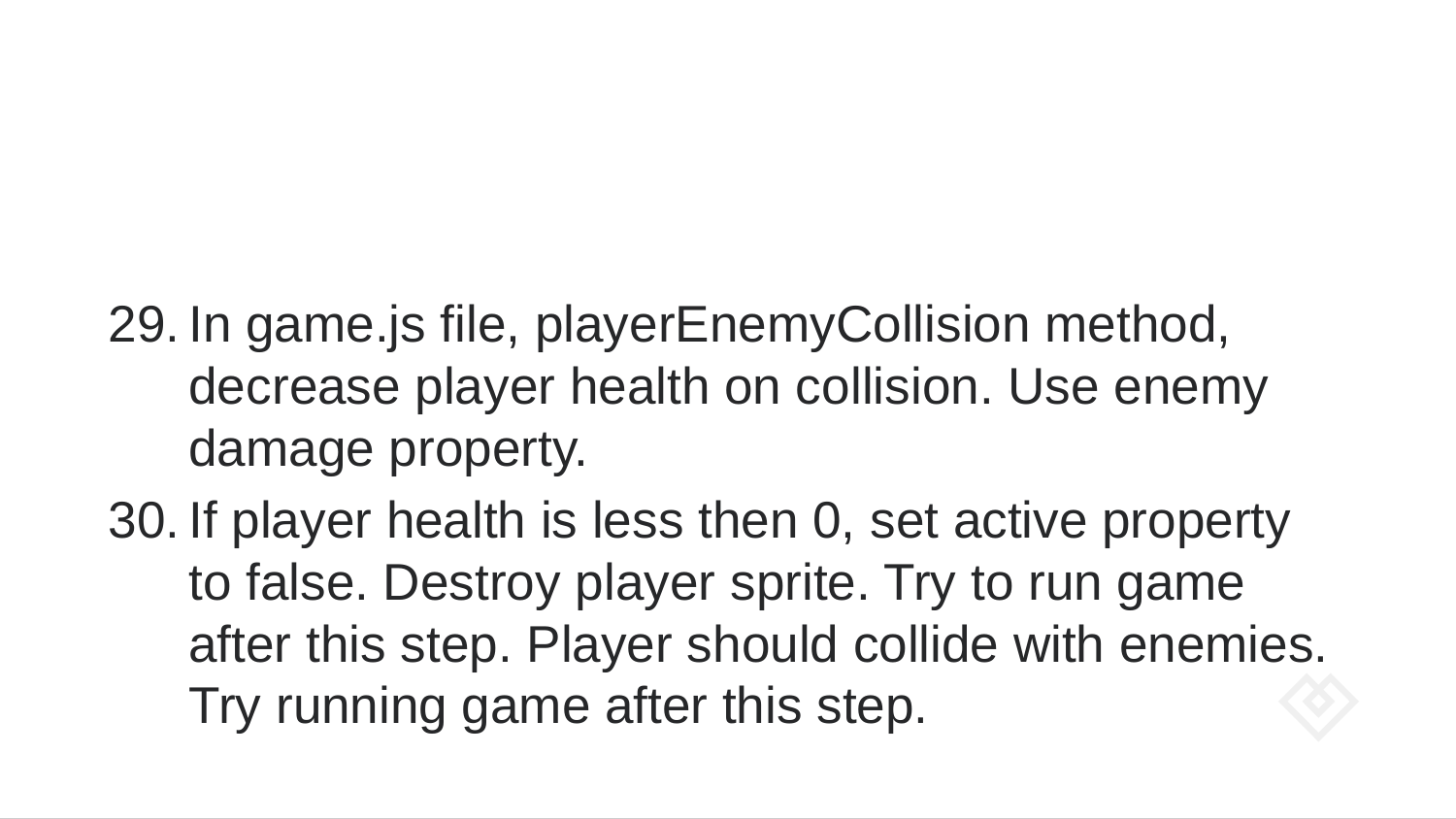

#
In game.js file, playerEnemyCollision method, decrease player health on collision. Use enemy damage property.
If player health is less then 0, set active property to false. Destroy player sprite. Try to run game after this step. Player should collide with enemies. Try running game after this step.